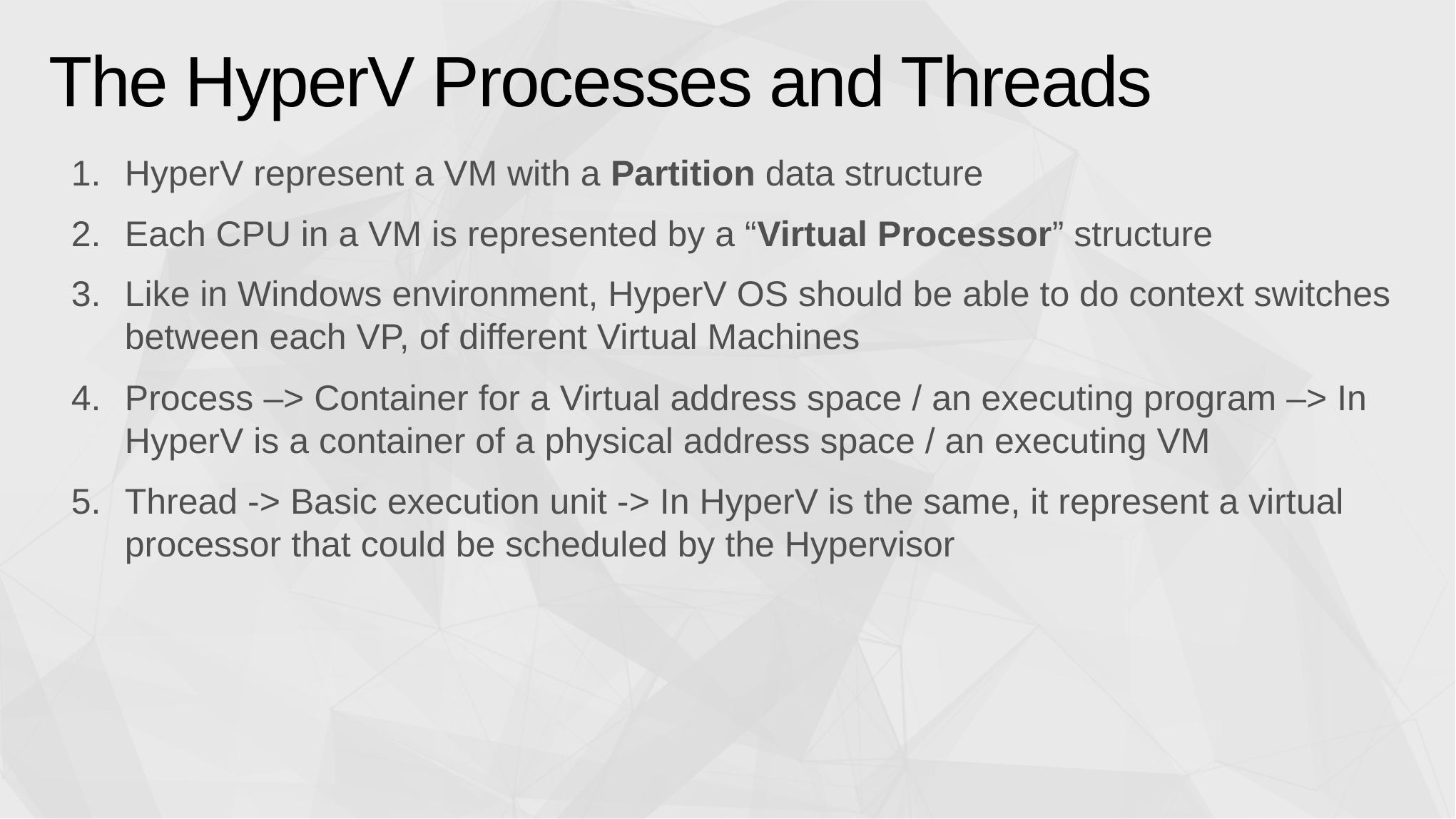

# The HyperV Processes and Threads
HyperV represent a VM with a Partition data structure
Each CPU in a VM is represented by a “Virtual Processor” structure
Like in Windows environment, HyperV OS should be able to do context switches between each VP, of different Virtual Machines
Process –> Container for a Virtual address space / an executing program –> In HyperV is a container of a physical address space / an executing VM
Thread -> Basic execution unit -> In HyperV is the same, it represent a virtual processor that could be scheduled by the Hypervisor